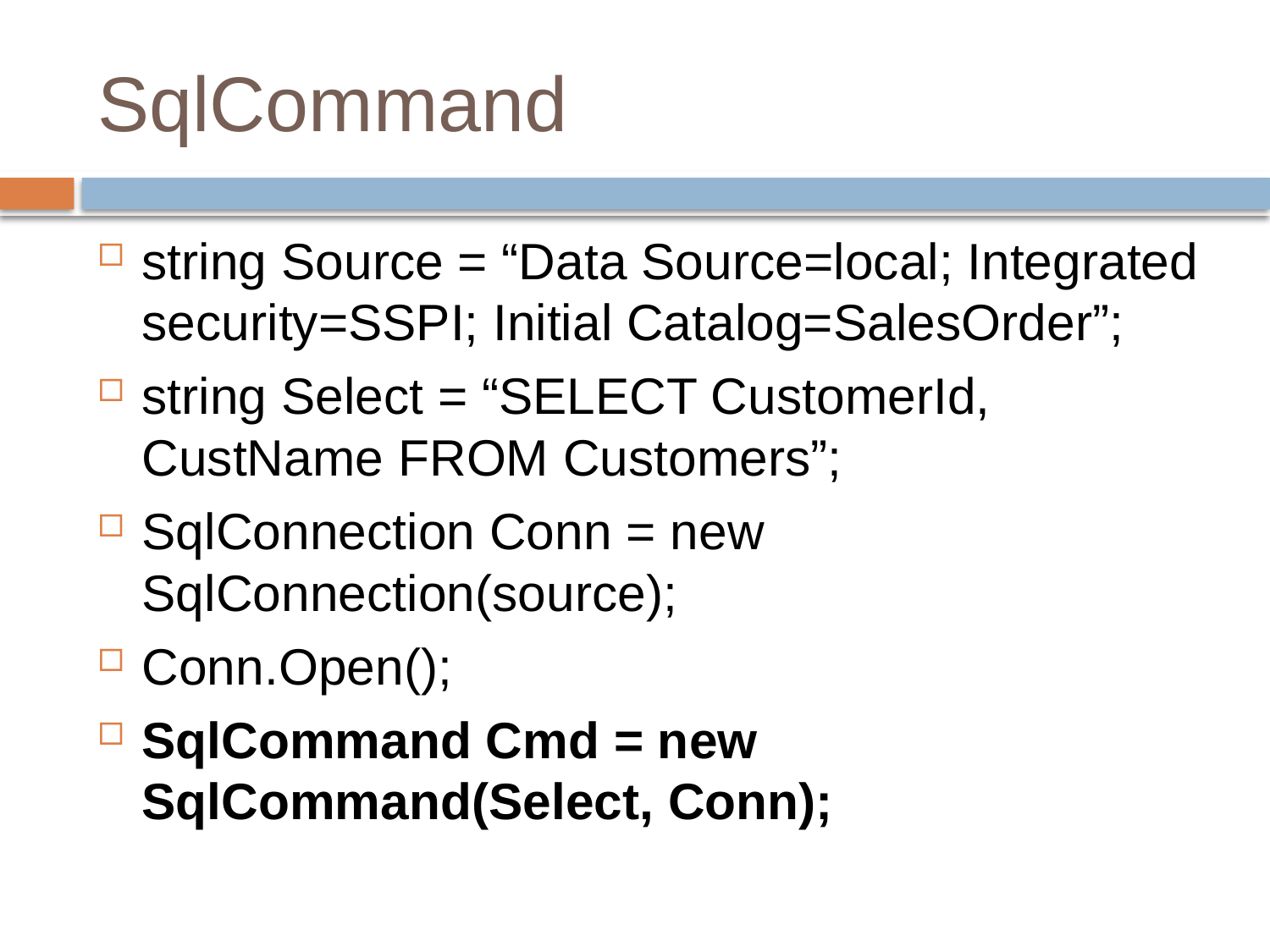

# SqlCommand
string Source = “Data Source=local; Integrated security=SSPI; Initial Catalog=SalesOrder”;
string Select = “SELECT CustomerId, CustName FROM Customers”;
SqlConnection Conn = new SqlConnection(source);
Conn.Open();
SqlCommand Cmd = new SqlCommand(Select, Conn);